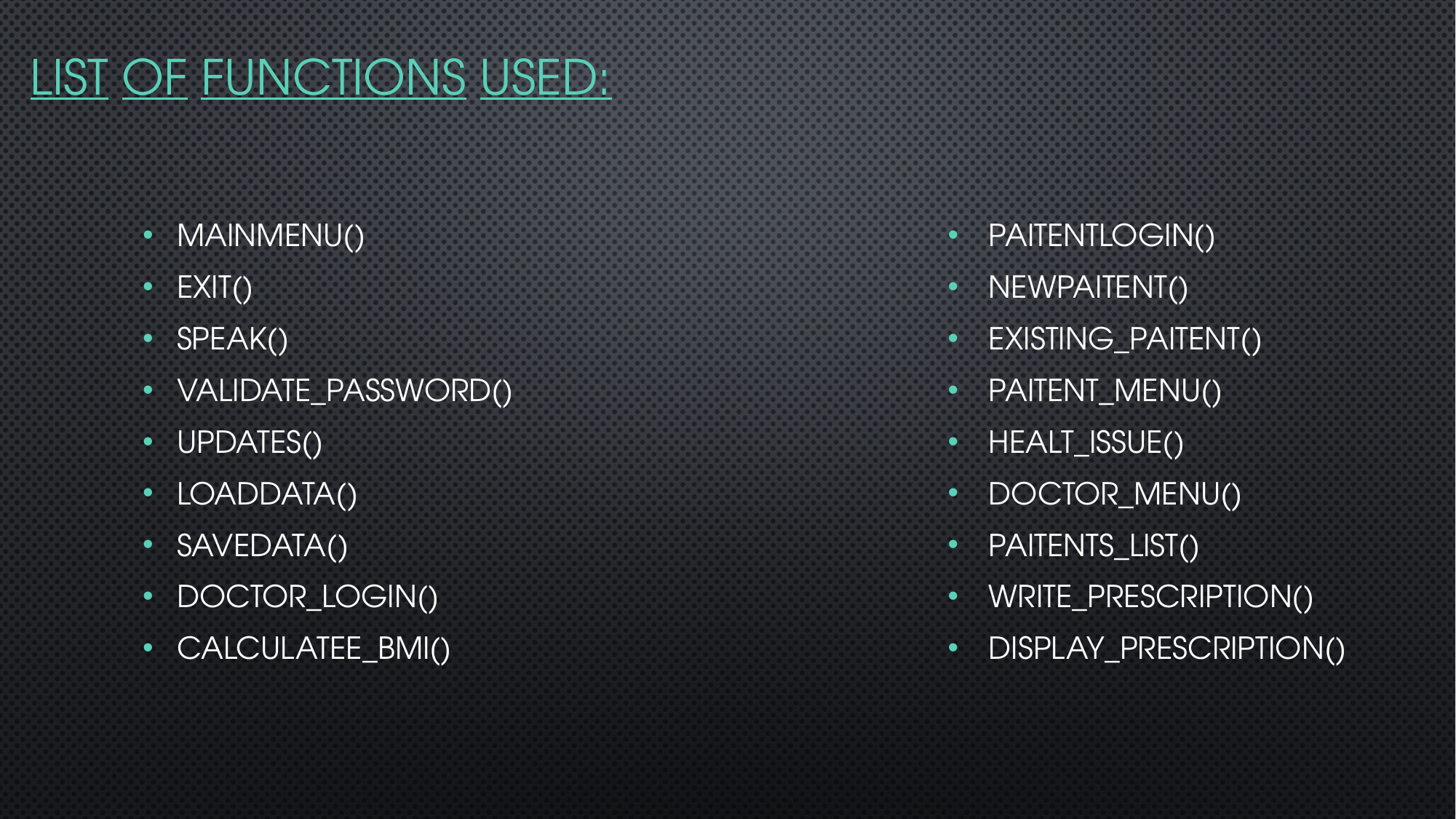

# List of functions used:
Mainmenu()
Exit()
Speak()
Validate_Password()
Updates()
LoadData()
SaveData()
Doctor_Login()
Calculatee_BMI()

PaitentLogin()
NewPaitent()
Existing_Paitent()
Paitent_Menu()
Healt_Issue()
Doctor_Menu()
Paitents_List()
Write_Prescription()
Display_Prescription()